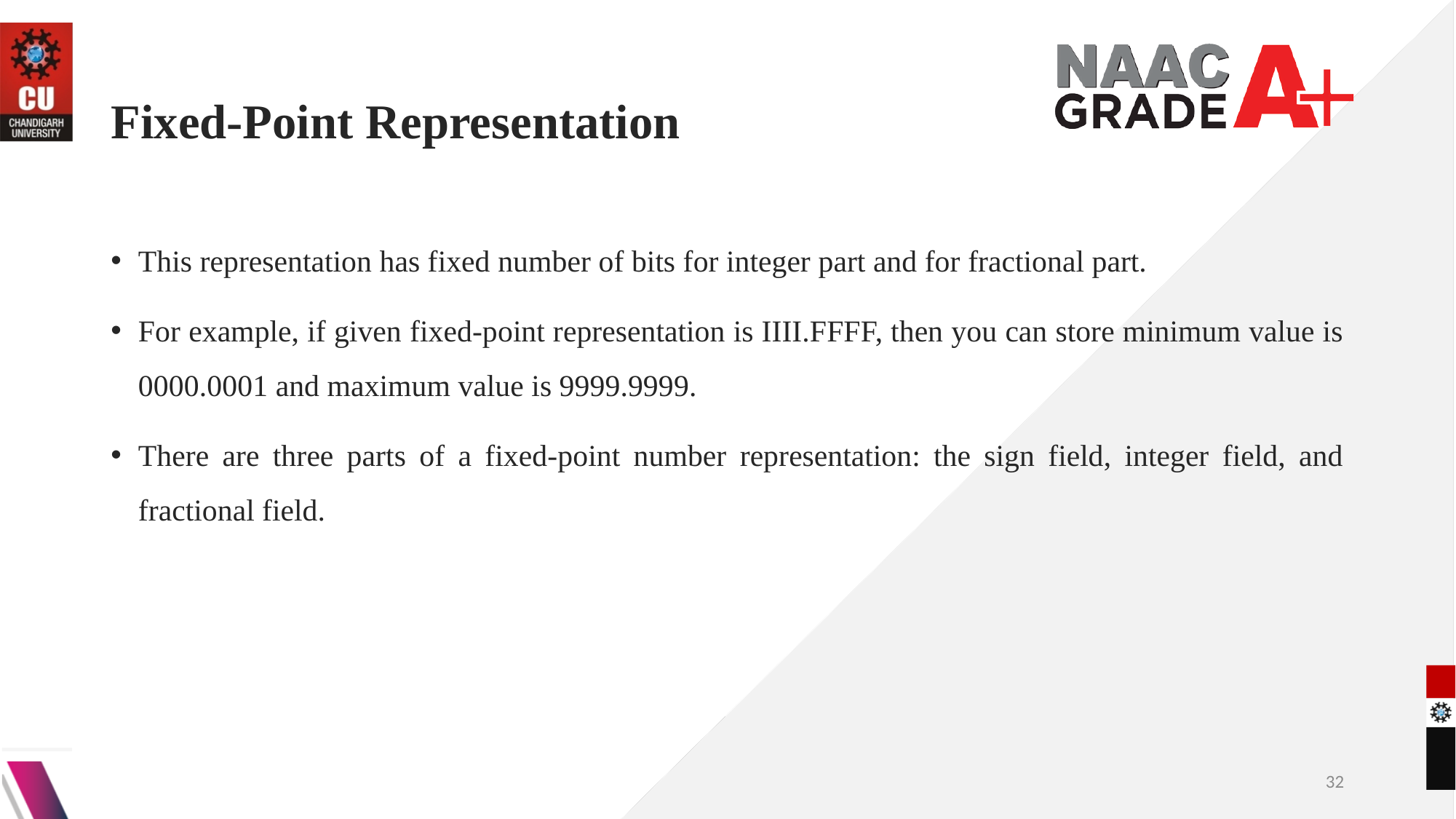

# Fixed-Point Representation
This representation has fixed number of bits for integer part and for fractional part.
For example, if given fixed-point representation is IIII.FFFF, then you can store minimum value is 0000.0001 and maximum value is 9999.9999.
There are three parts of a fixed-point number representation: the sign field, integer field, and fractional field.
32